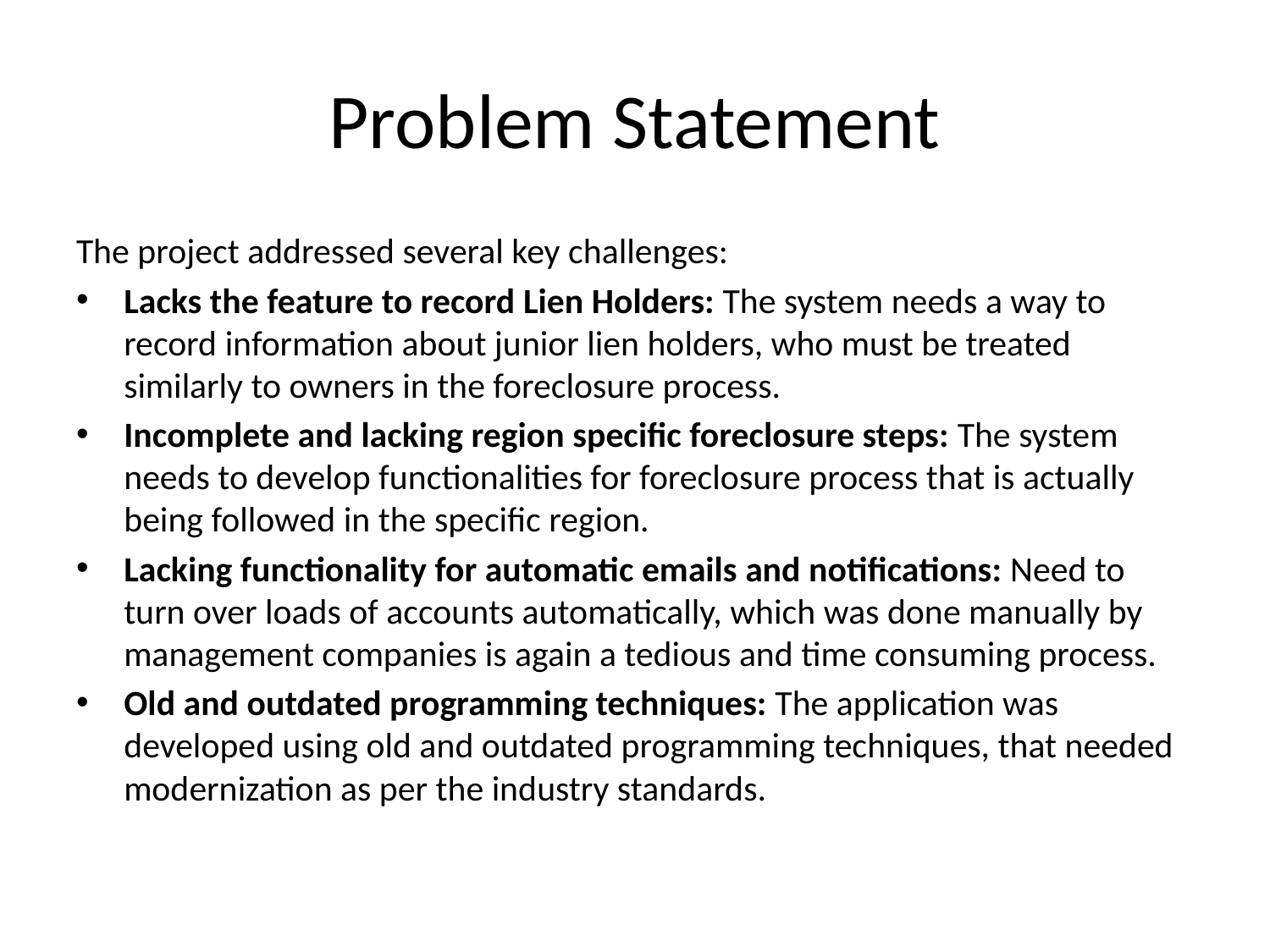

# Problem Statement
The project addressed several key challenges:
Lacks the feature to record Lien Holders: The system needs a way to record information about junior lien holders, who must be treated similarly to owners in the foreclosure process.
Incomplete and lacking region specific foreclosure steps: The system needs to develop functionalities for foreclosure process that is actually being followed in the specific region.
Lacking functionality for automatic emails and notifications: Need to turn over loads of accounts automatically, which was done manually by management companies is again a tedious and time consuming process.
Old and outdated programming techniques: The application was developed using old and outdated programming techniques, that needed modernization as per the industry standards.